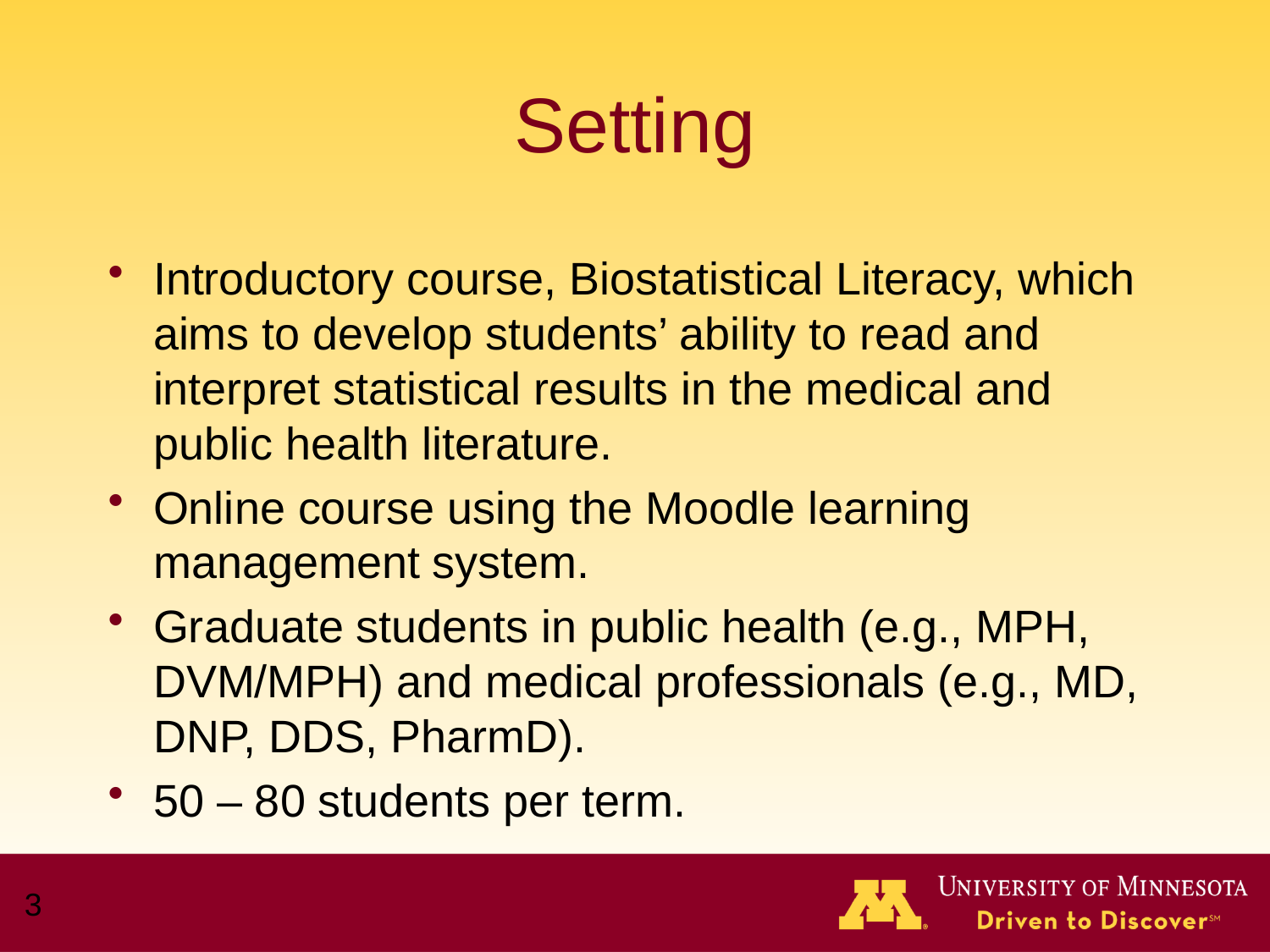

# Setting
Introductory course, Biostatistical Literacy, which aims to develop students’ ability to read and interpret statistical results in the medical and public health literature.
Online course using the Moodle learning management system.
Graduate students in public health (e.g., MPH, DVM/MPH) and medical professionals (e.g., MD, DNP, DDS, PharmD).
50 – 80 students per term.